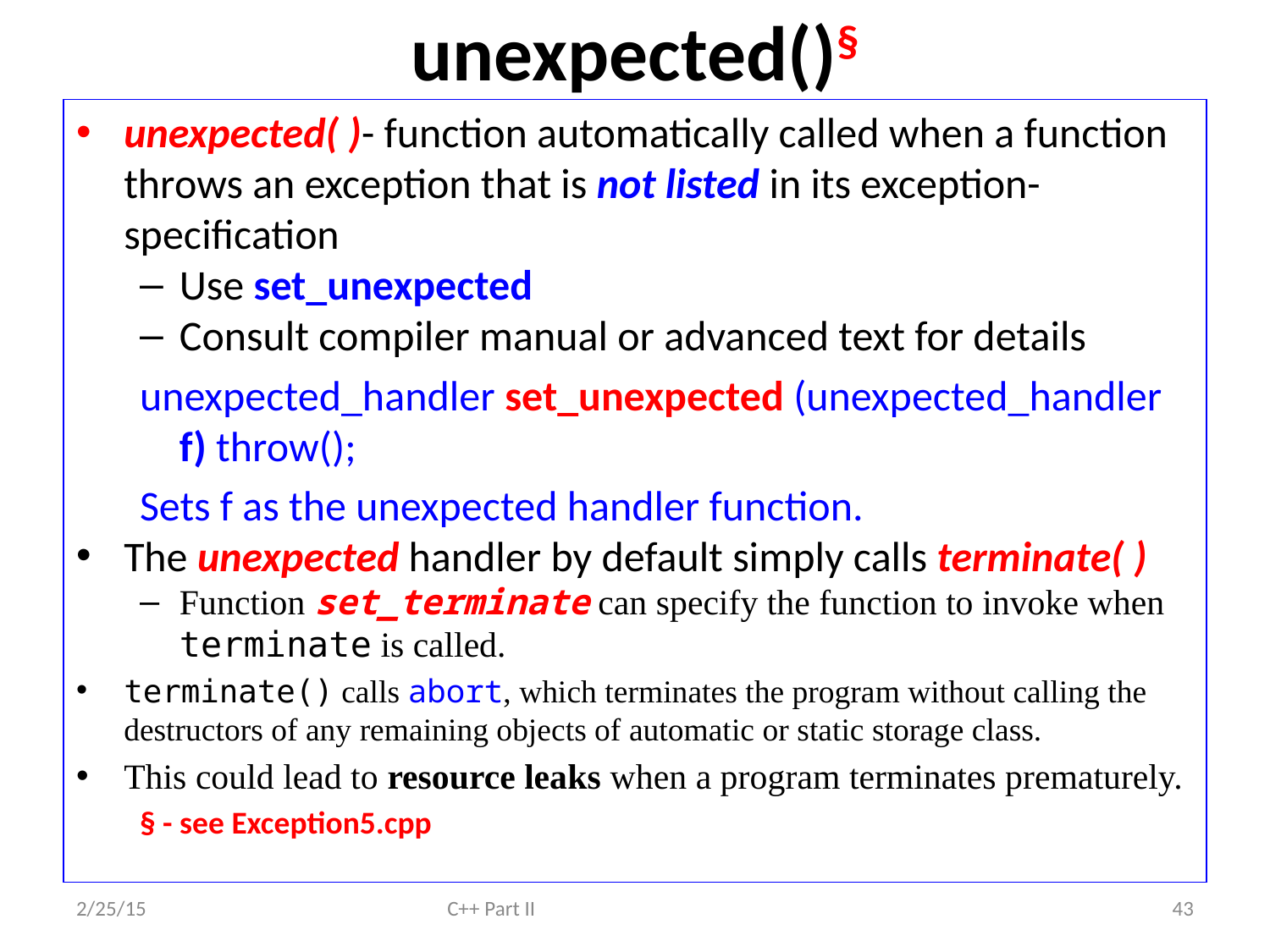

# unexpected()§
unexpected( )- function automatically called when a function throws an exception that is not listed in its exception-specification
Use set_unexpected
Consult compiler manual or advanced text for details
unexpected_handler set_unexpected (unexpected_handler f) throw();
Sets f as the unexpected handler function.
The unexpected handler by default simply calls terminate( )
Function set_terminate can specify the function to invoke when terminate is called.
terminate() calls abort, which terminates the program without calling the destructors of any remaining objects of automatic or static storage class.
This could lead to resource leaks when a program terminates prematurely.
§ - see Exception5.cpp

2/25/15
C++ Part II
43